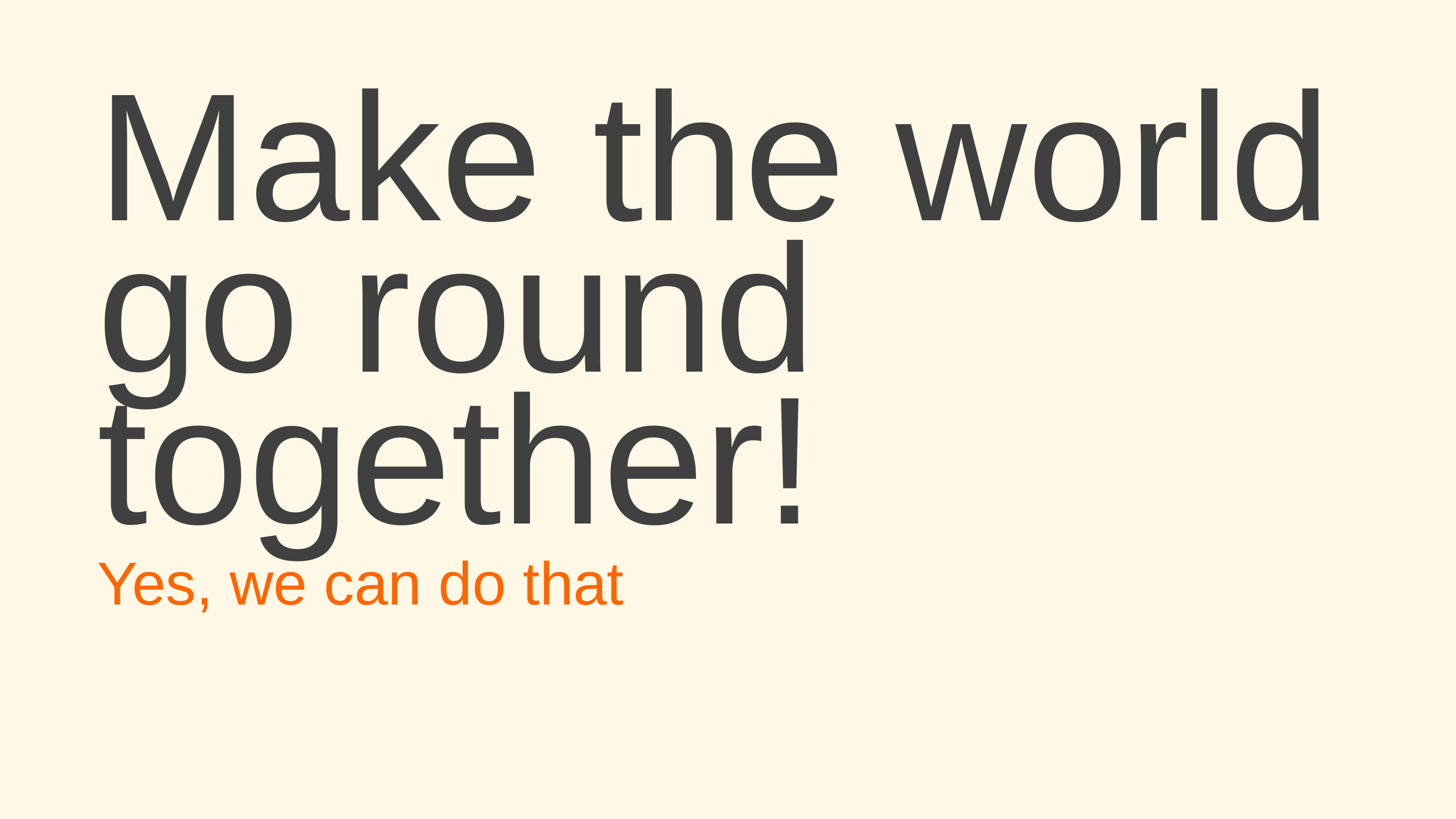

# Make the world go round together!
Yes, we can do that